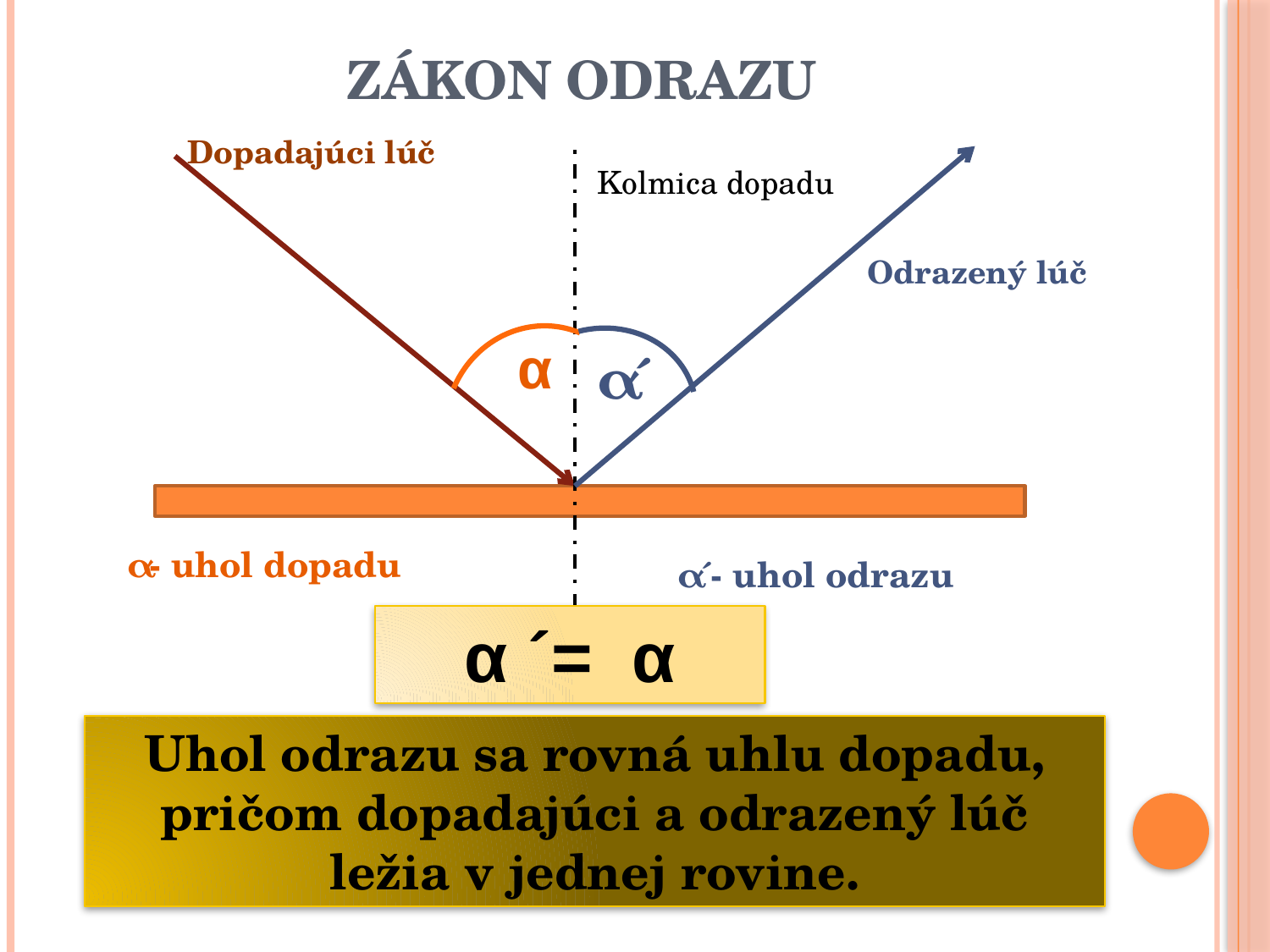

# Zákon odrazu
Dopadajúci lúč
Kolmica dopadu
Odrazený lúč
α

α´

α- uhol dopadu
α´- uhol odrazu
α ´=  α
Uhol odrazu sa rovná uhlu dopadu, pričom dopadajúci a odrazený lúč ležia v jednej rovine.